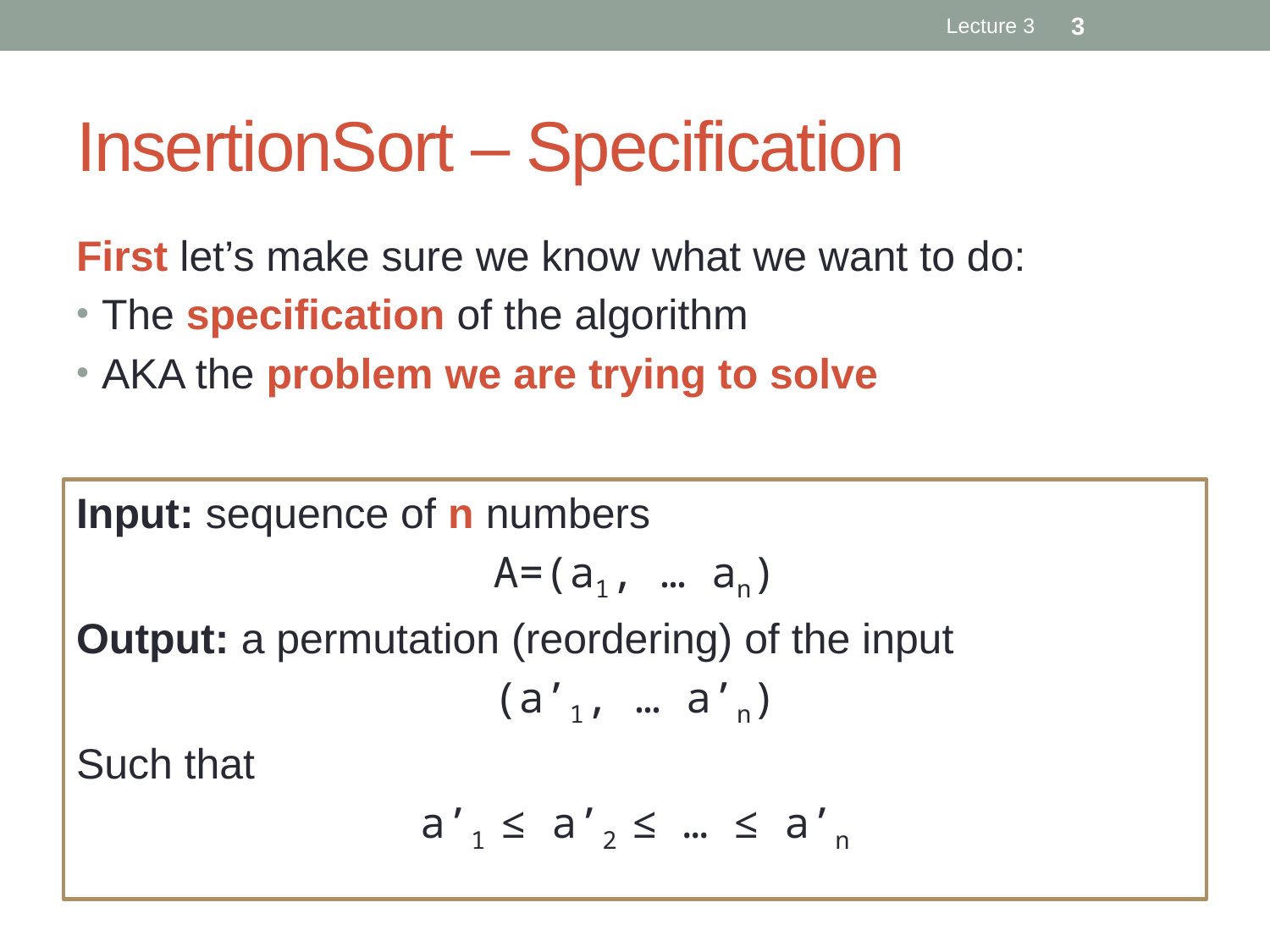

Lecture 3
3
# InsertionSort – Specification
First let’s make sure we know what we want to do:
The specification of the algorithm
AKA the problem we are trying to solve
Input: sequence of n numbers
A=(a1, … an)
Output: a permutation (reordering) of the input
(a’1, … a’n)
Such that
a’1 ≤ a’2 ≤ … ≤ a’n